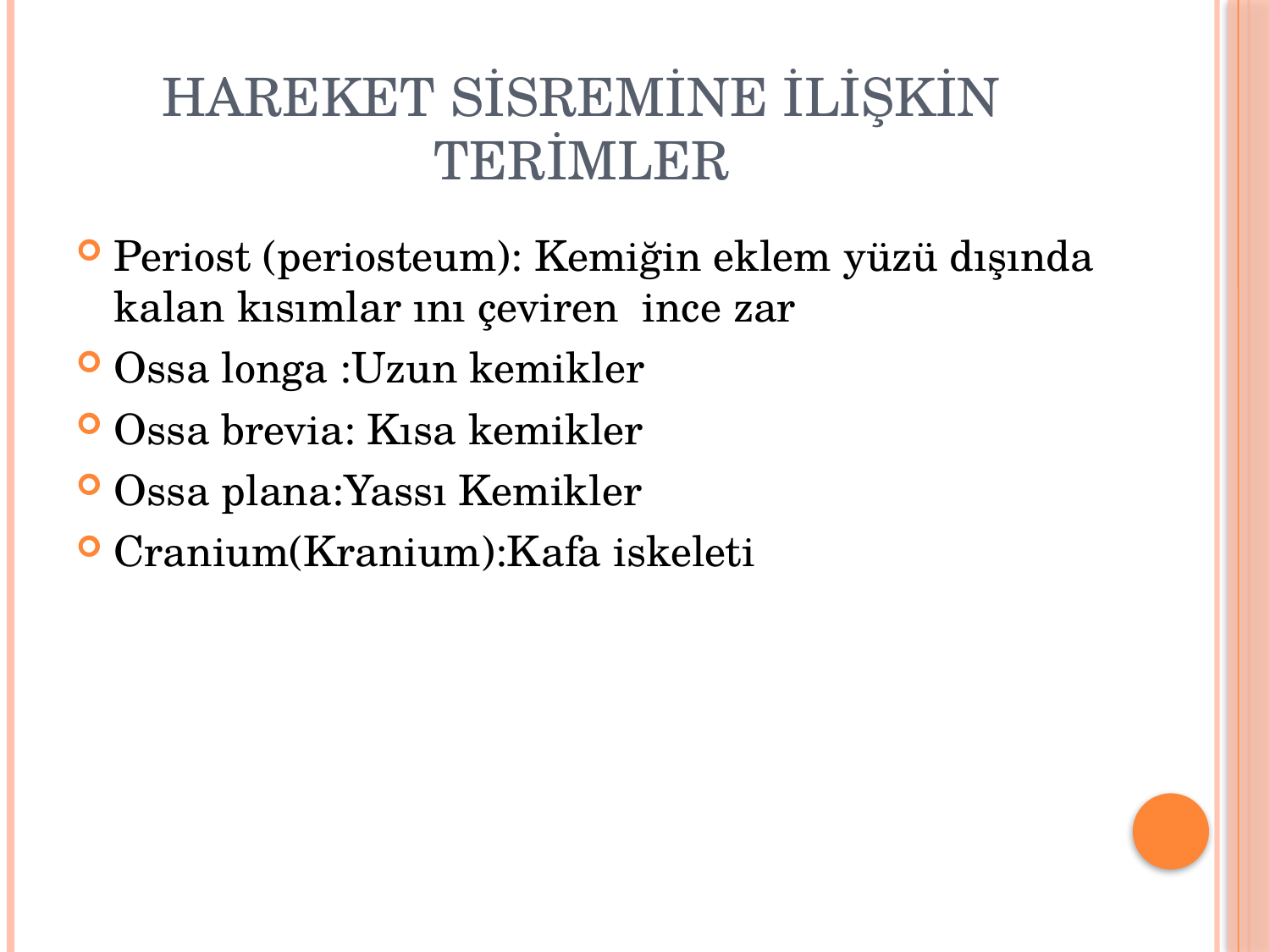

# HAREKET SİSREMİNE İLİŞKİN TERİMLER
Periost (periosteum): Kemiğin eklem yüzü dışında kalan kısımlar ını çeviren  ince zar
Ossa longa :Uzun kemikler
Ossa brevia: Kısa kemikler
Ossa plana:Yassı Kemikler
Cranium(Kranium):Kafa iskeleti